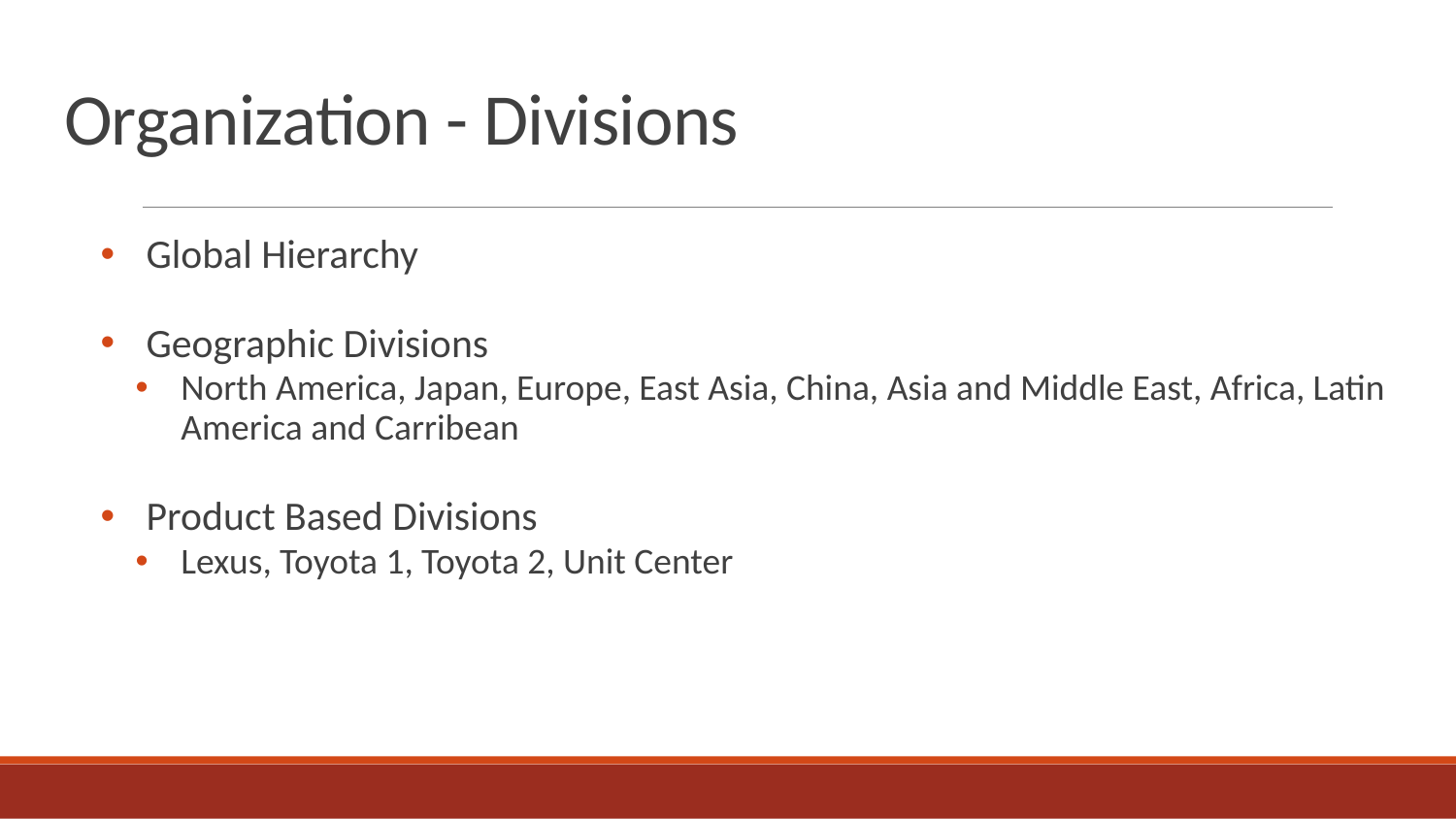

# Organization - Divisions
Global Hierarchy

Geographic Divisions
North America, Japan, Europe, East Asia, China, Asia and Middle East, Africa, Latin America and Carribean

Product Based Divisions
Lexus, Toyota 1, Toyota 2, Unit Center